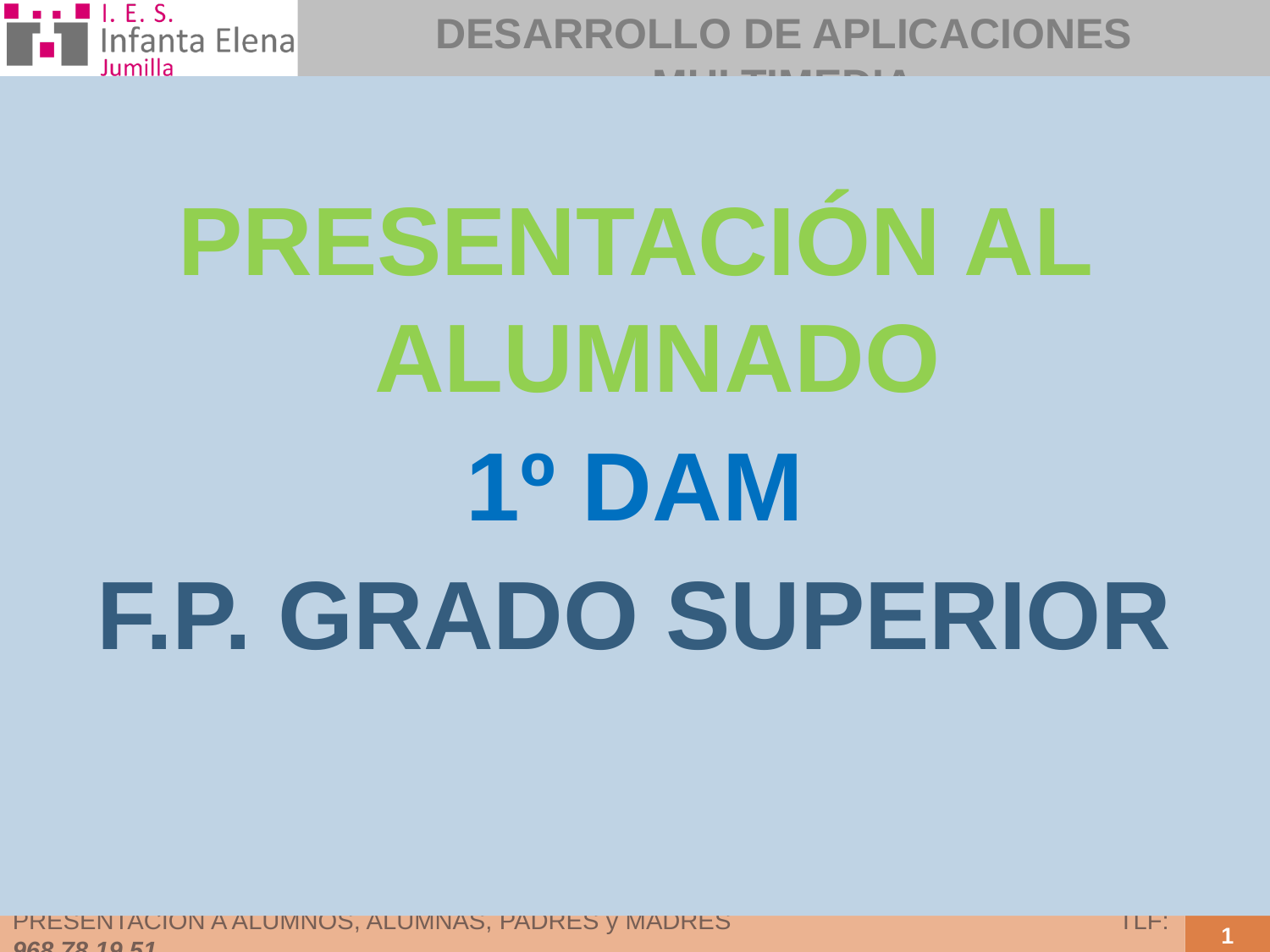

PRESENTACIÓN AL ALUMNADO
1º DAM
F.P. GRADO SUPERIOR

PRESENTACIÓN A ALUMNOS, ALUMNAS, PADRES y MADRES			             TLF: 968 78 19 51
1